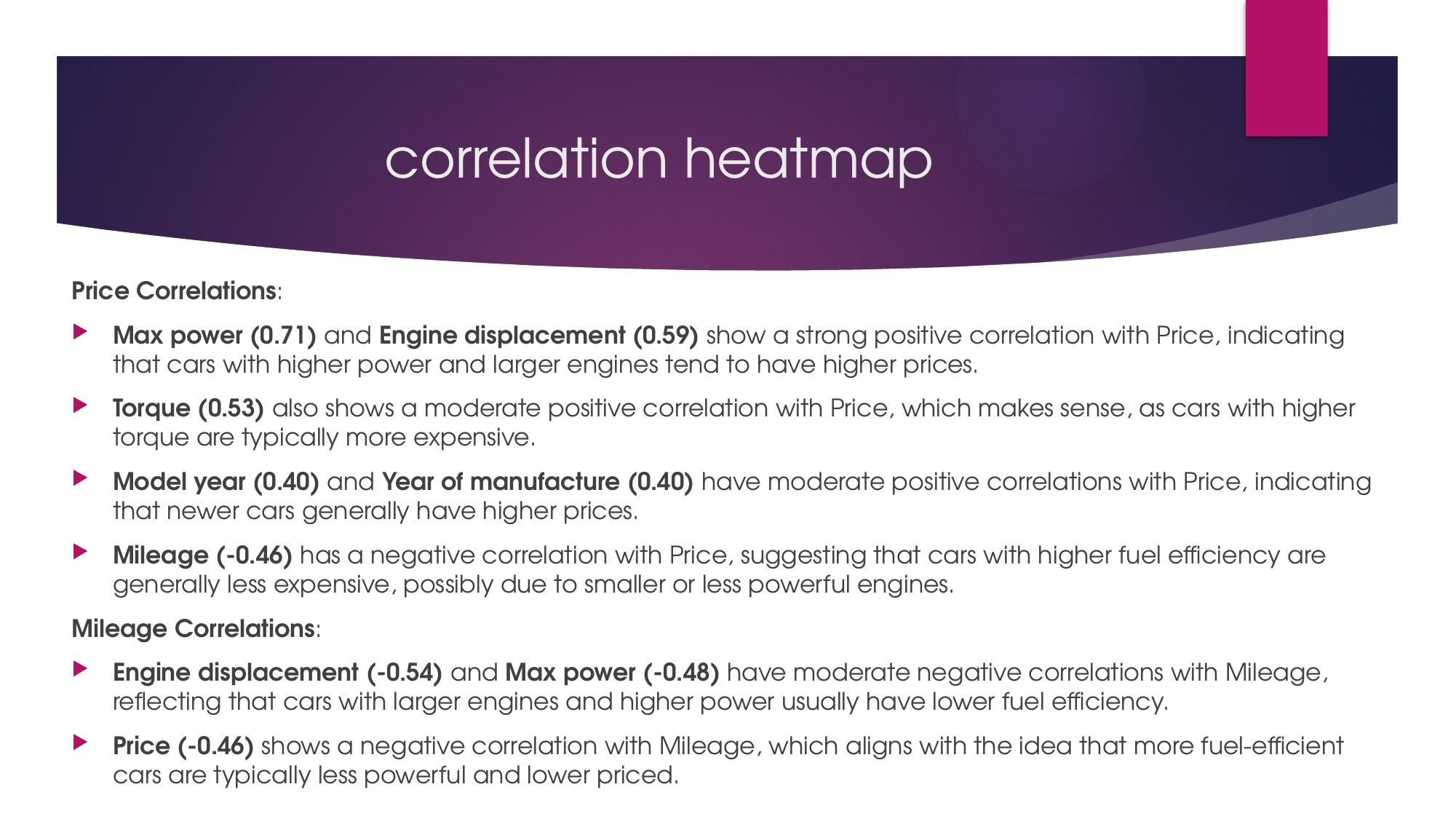

# correlation heatmap
Price Correlations:
Max power (0.71) and Engine displacement (0.59) show a strong positive correlation with Price, indicating that cars with higher power and larger engines tend to have higher prices.
Torque (0.53) also shows a moderate positive correlation with Price, which makes sense, as cars with higher torque are typically more expensive.
Model year (0.40) and Year of manufacture (0.40) have moderate positive correlations with Price, indicating that newer cars generally have higher prices.
Mileage (-0.46) has a negative correlation with Price, suggesting that cars with higher fuel efficiency are generally less expensive, possibly due to smaller or less powerful engines.
Mileage Correlations:
Engine displacement (-0.54) and Max power (-0.48) have moderate negative correlations with Mileage, reflecting that cars with larger engines and higher power usually have lower fuel efficiency.
Price (-0.46) shows a negative correlation with Mileage, which aligns with the idea that more fuel-efficient cars are typically less powerful and lower priced.